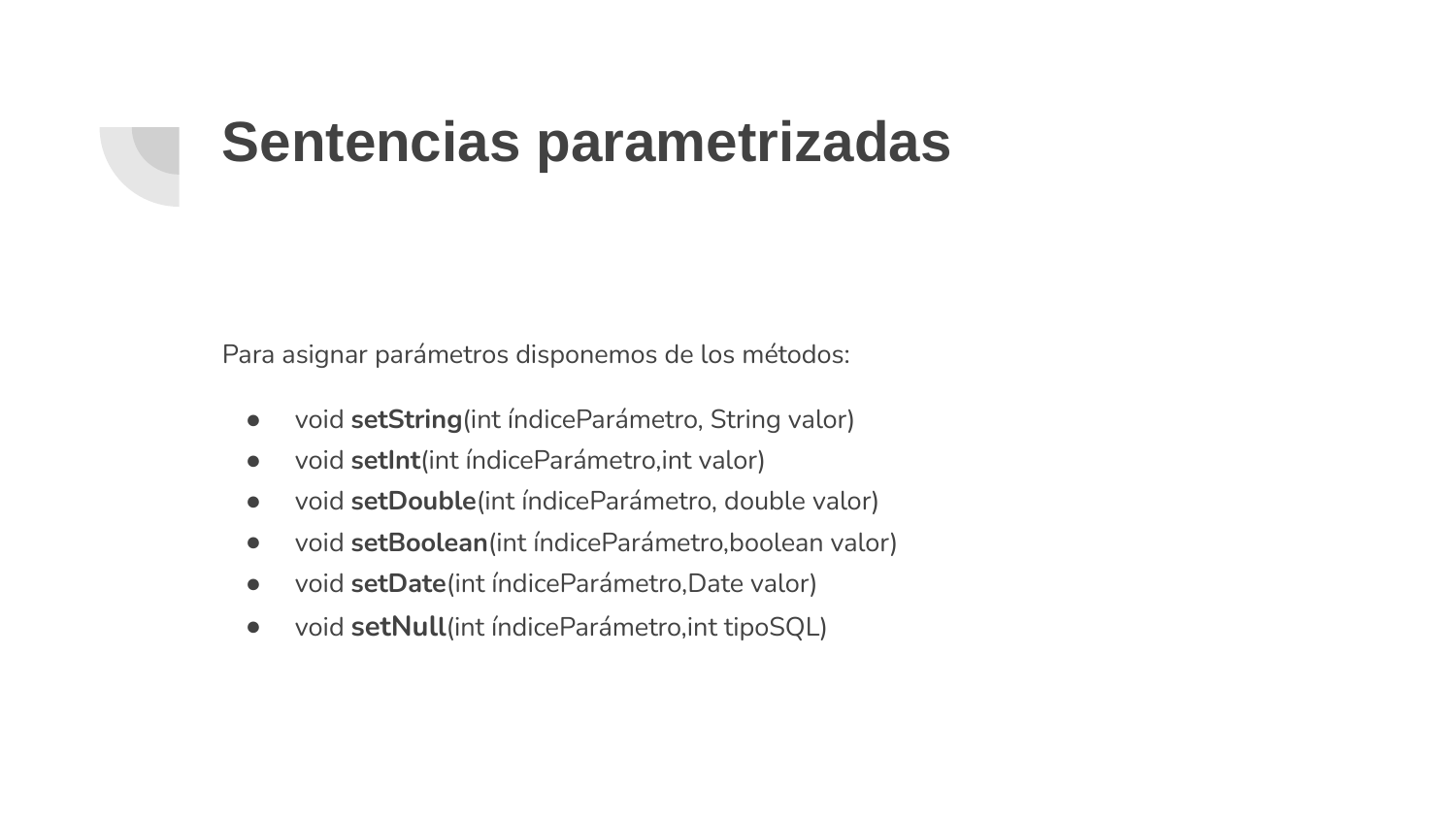

# Sentencias parametrizadas
Para asignar parámetros disponemos de los métodos:
void setString(int índiceParámetro, String valor)
void setInt(int índiceParámetro,int valor)
void setDouble(int índiceParámetro, double valor)
void setBoolean(int índiceParámetro,boolean valor)
void setDate(int índiceParámetro,Date valor)
void setNull(int índiceParámetro,int tipoSQL)